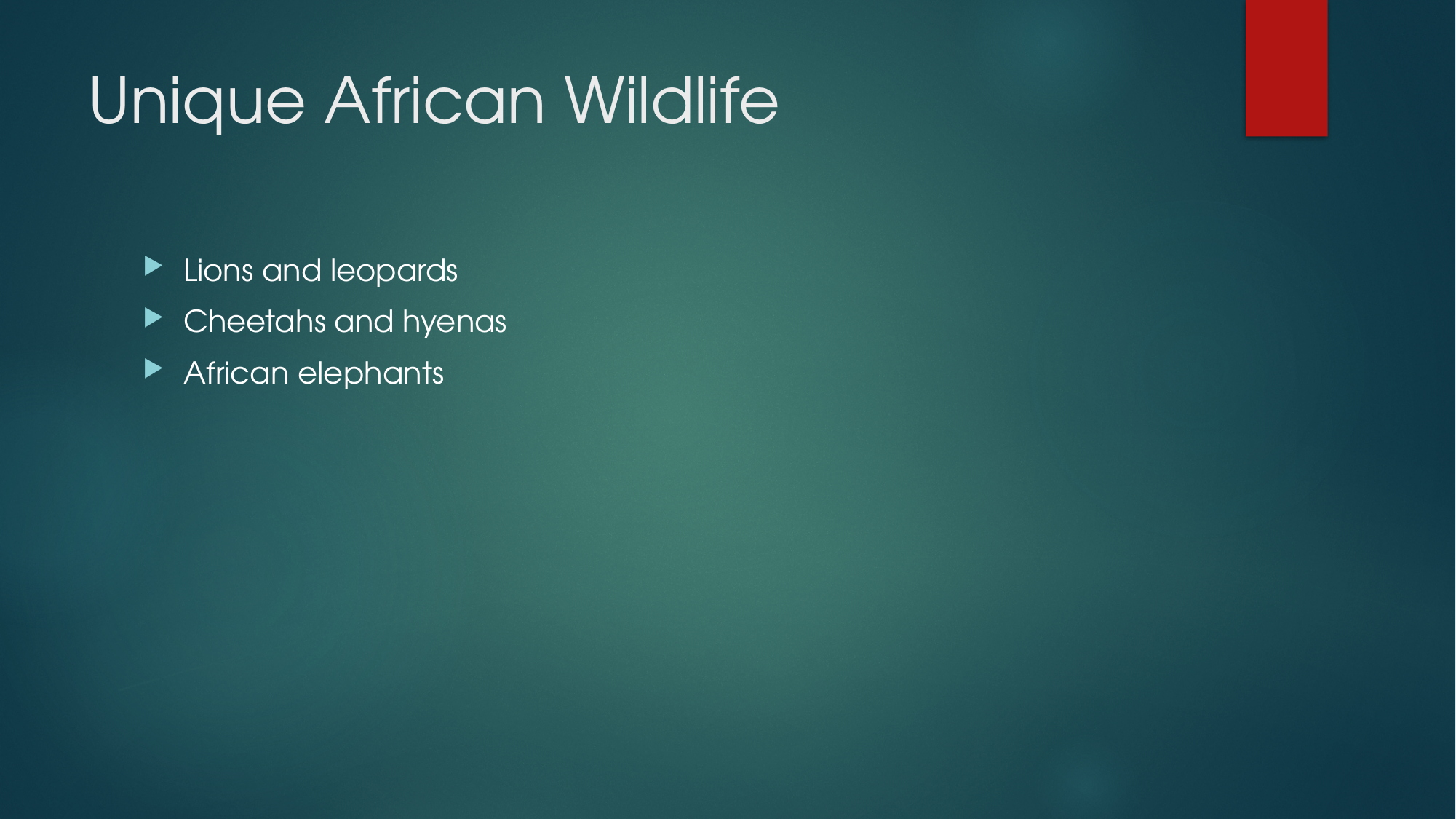

# Unique African Wildlife
Lions and leopards
Cheetahs and hyenas
African elephants